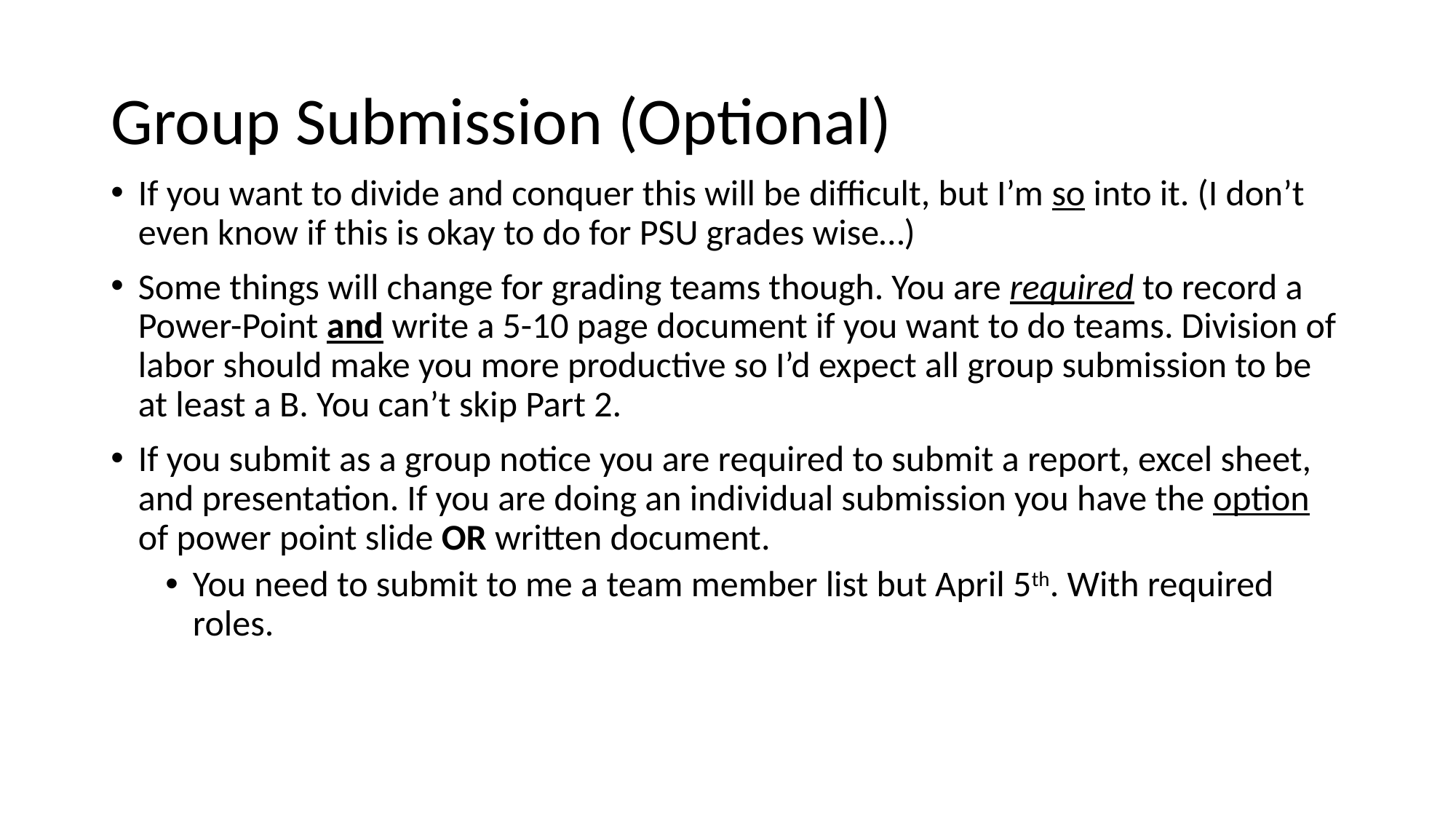

# Group Submission (Optional)
If you want to divide and conquer this will be difficult, but I’m so into it. (I don’t even know if this is okay to do for PSU grades wise…)
Some things will change for grading teams though. You are required to record a Power-Point and write a 5-10 page document if you want to do teams. Division of labor should make you more productive so I’d expect all group submission to be at least a B. You can’t skip Part 2.
If you submit as a group notice you are required to submit a report, excel sheet, and presentation. If you are doing an individual submission you have the option of power point slide OR written document.
You need to submit to me a team member list but April 5th. With required roles.